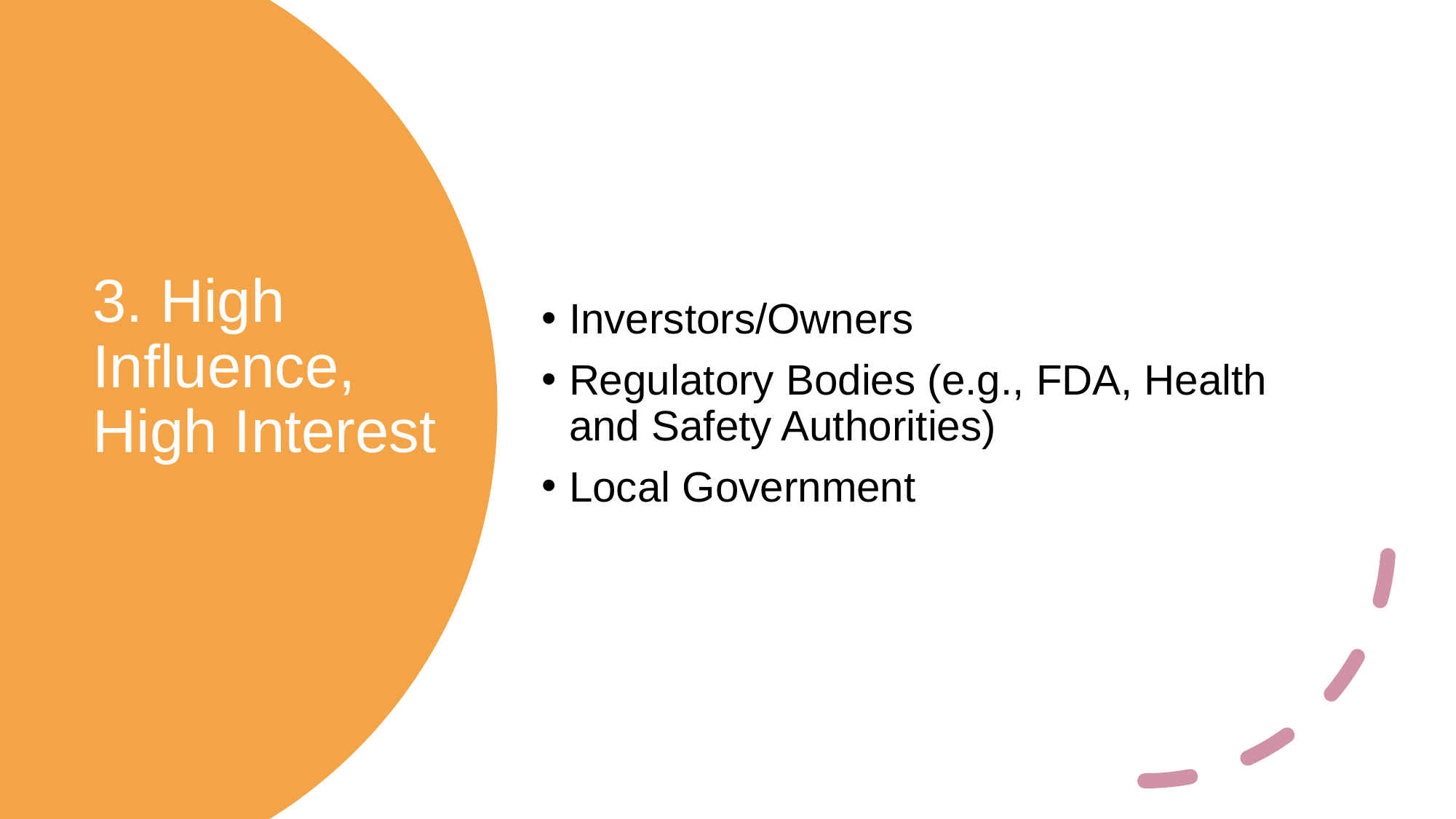

Inverstors/Owners
Regulatory Bodies (e.g., FDA, Health and Safety Authorities)
Local Government
# 3. High Influence, High Interest